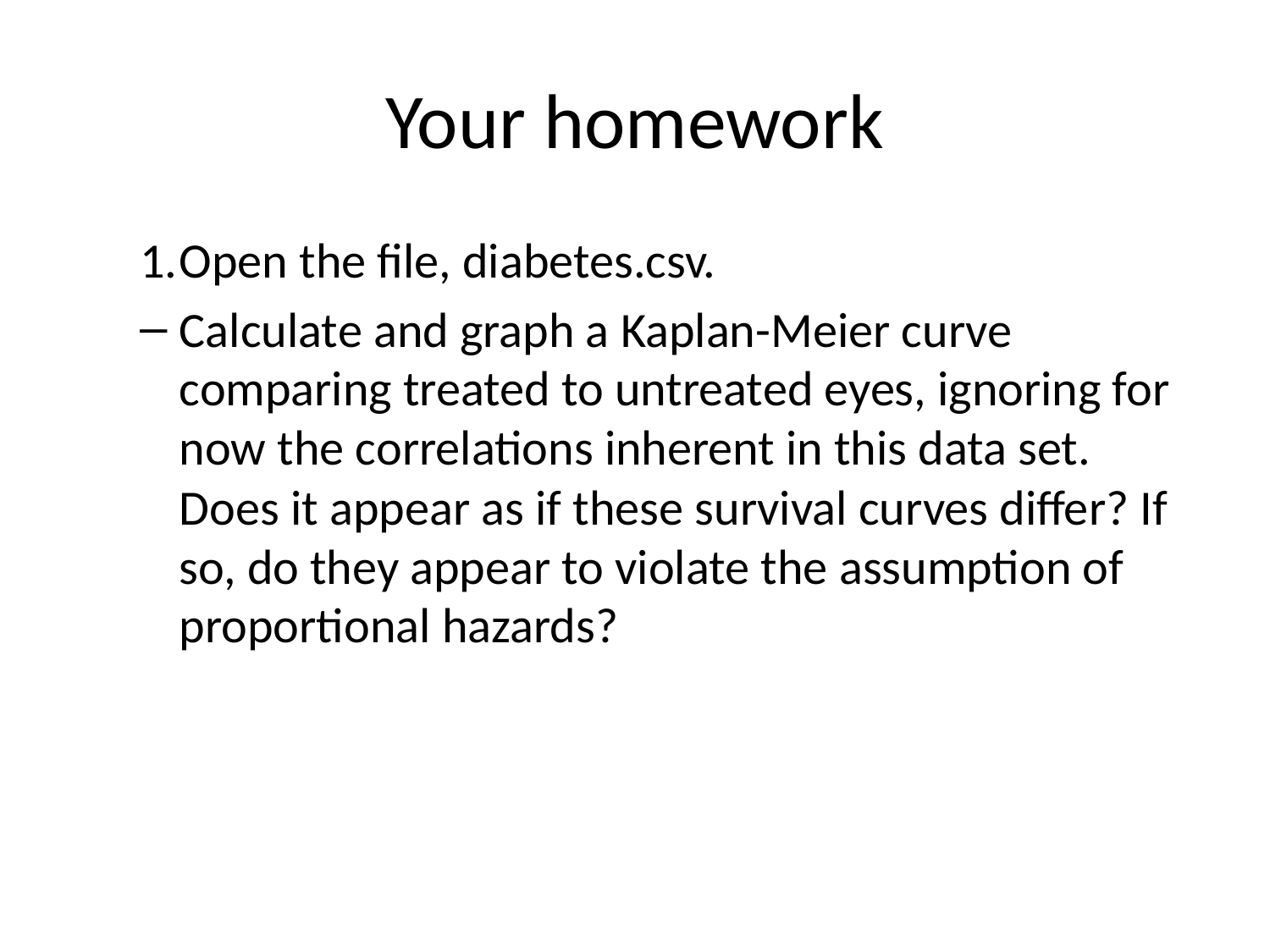

# Your homework
Open the file, diabetes.csv.
Calculate and graph a Kaplan-Meier curve comparing treated to untreated eyes, ignoring for now the correlations inherent in this data set. Does it appear as if these survival curves differ? If so, do they appear to violate the assumption of proportional hazards?